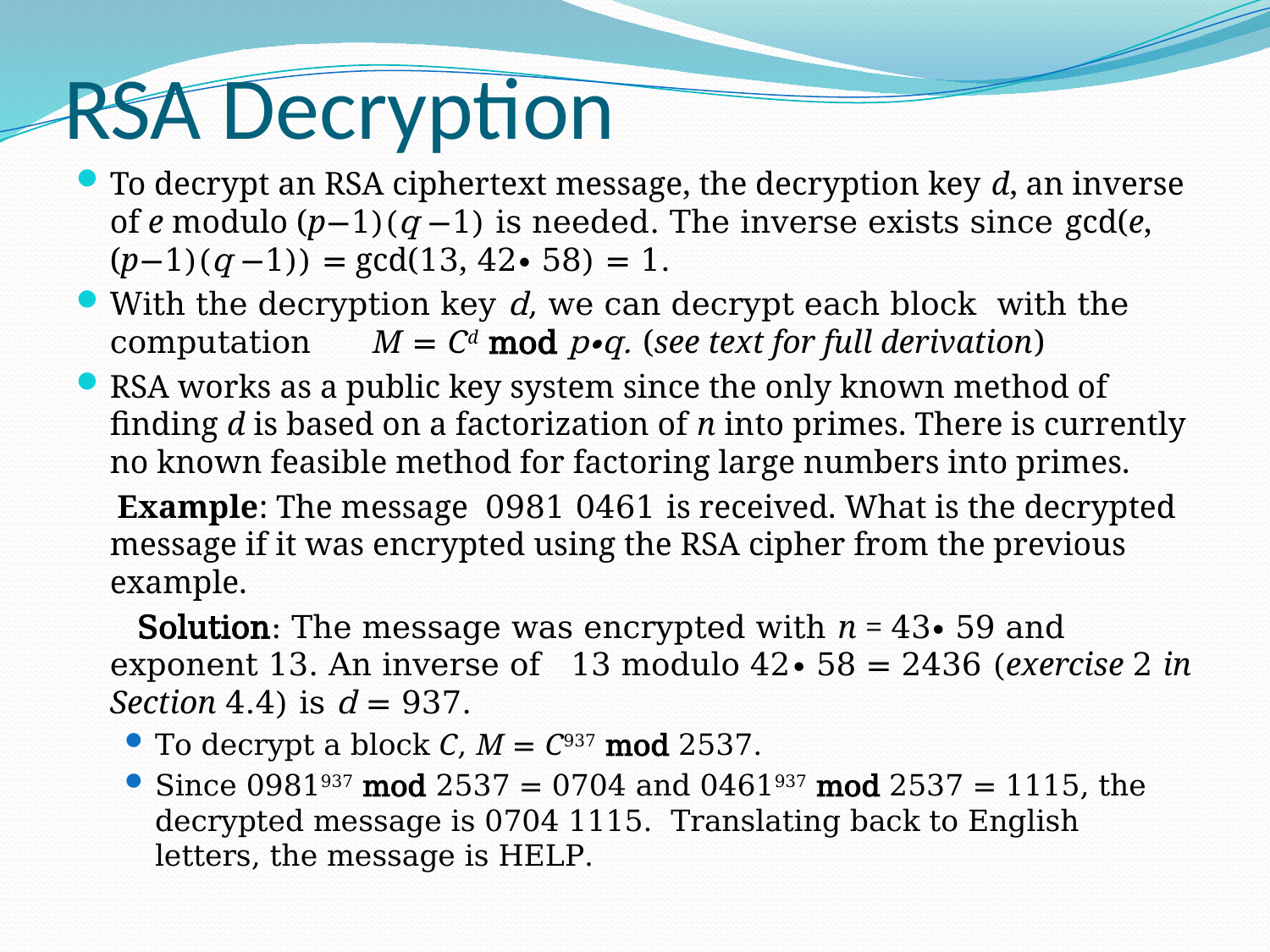

# RSA Decryption
To decrypt an RSA ciphertext message, the decryption key d, an inverse of e modulo (p−1)(q −1) is needed. The inverse exists since gcd(e,(p−1)(q −1)) = gcd(13, 42∙ 58) = 1.
With the decryption key d, we can decrypt each block  with the computation      M = Cd mod p∙q. (see text for full derivation)
RSA works as a public key system since the only known method of finding d is based on a factorization of n into primes. There is currently no known feasible method for factoring large numbers into primes.
     Example: The message  0981 0461 is received. What is the decrypted message if it was encrypted using the RSA cipher from the previous example.
      Solution: The message was encrypted with n = 43∙ 59 and exponent 13. An inverse of   13 modulo 42∙ 58 = 2436 (exercise 2 in Section 4.4) is d = 937.
To decrypt a block C, M = C937 mod 2537.
Since 0981937 mod 2537 = 0704 and 0461937 mod 2537 = 1115, the decrypted message is 0704 1115.  Translating back to English letters, the message is HELP.